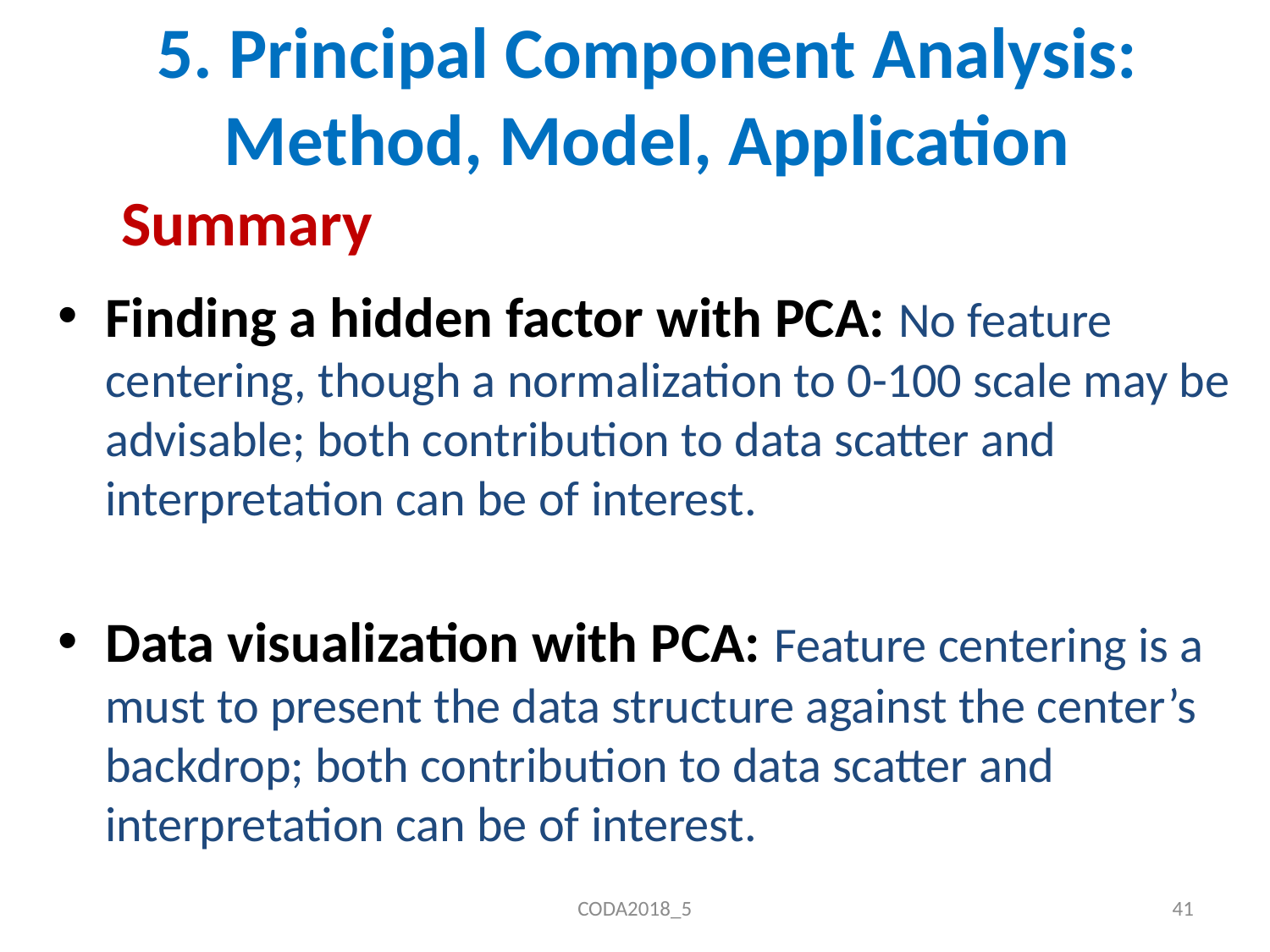

# 5. Principal Component Analysis: Method, Model, Application
Summary
Finding a hidden factor with PCA: No feature centering, though a normalization to 0-100 scale may be advisable; both contribution to data scatter and interpretation can be of interest.

Data visualization with PCA: Feature centering is a must to present the data structure against the center’s backdrop; both contribution to data scatter and interpretation can be of interest.

CODA2018_5
41